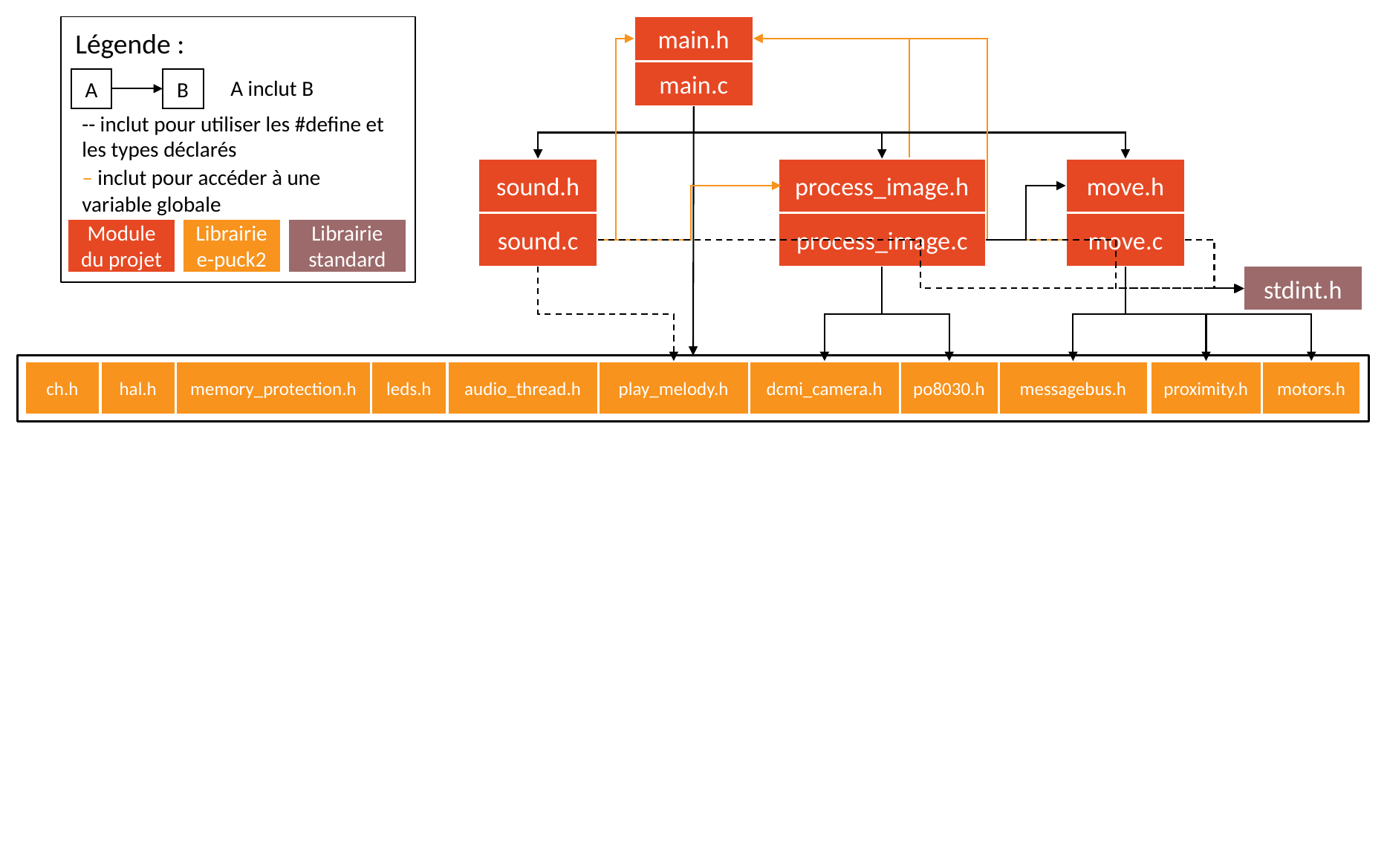

main.h
main.c

Légende :
A
B
A inclut B
-- inclut pour utiliser les #define et les types déclarés
– inclut pour accéder à une variable globale
Librairie e-puck2
Librairie standard
Module du projet
sound.h
sound.c
move.h
move.c
process_image.h
process_image.c
stdint.h

dcmi_camera.h
po8030.h
proximity.h
motors.h
messagebus.h
audio_thread.h
play_melody.h
hal.h
memory_protection.h
leds.h
ch.h